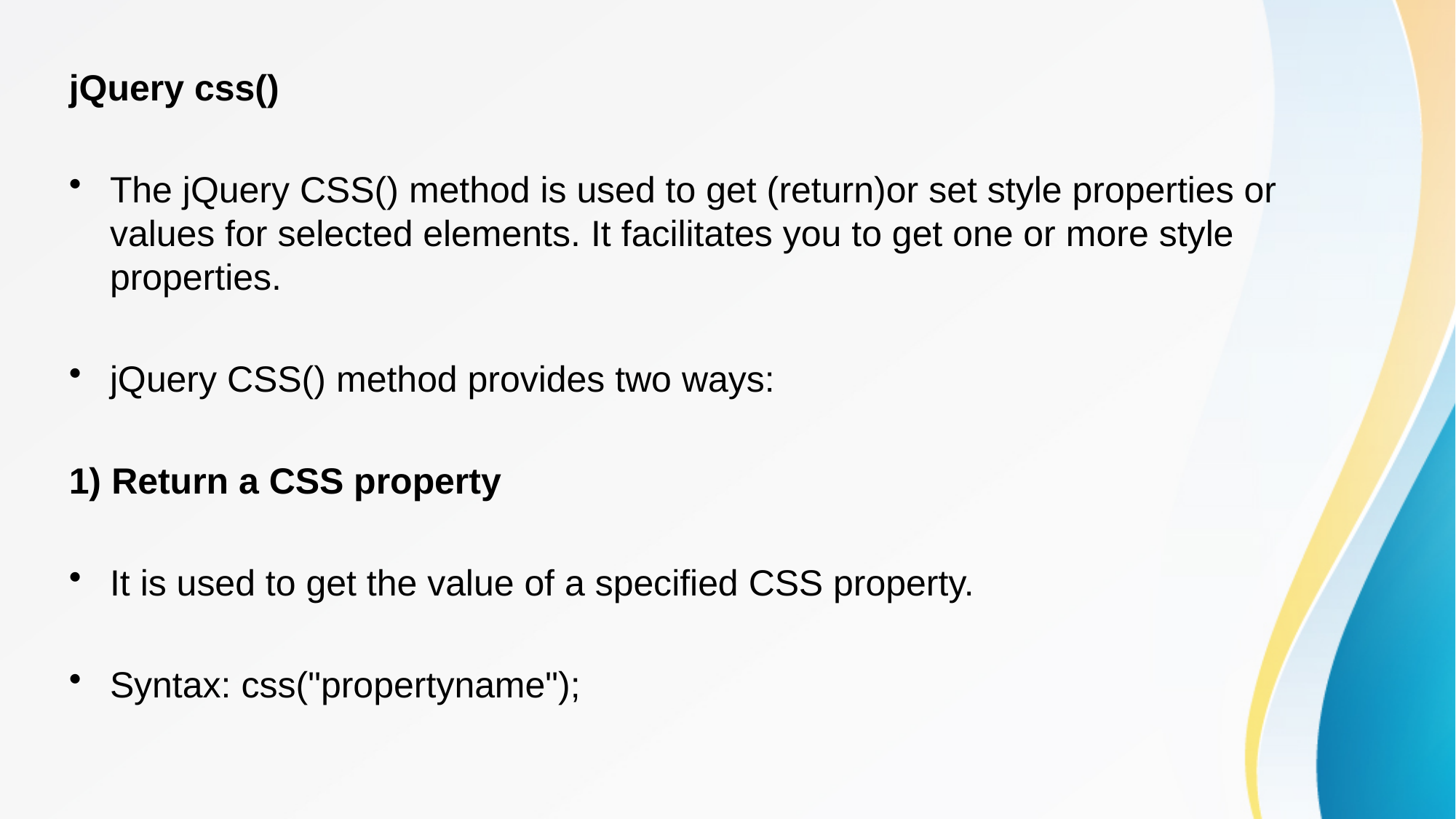

jQuery css()

The jQuery CSS() method is used to get (return)or set style properties or values for selected elements. It facilitates you to get one or more style properties.

jQuery CSS() method provides two ways:

1) Return a CSS property

It is used to get the value of a specified CSS property.

Syntax: css("propertyname");